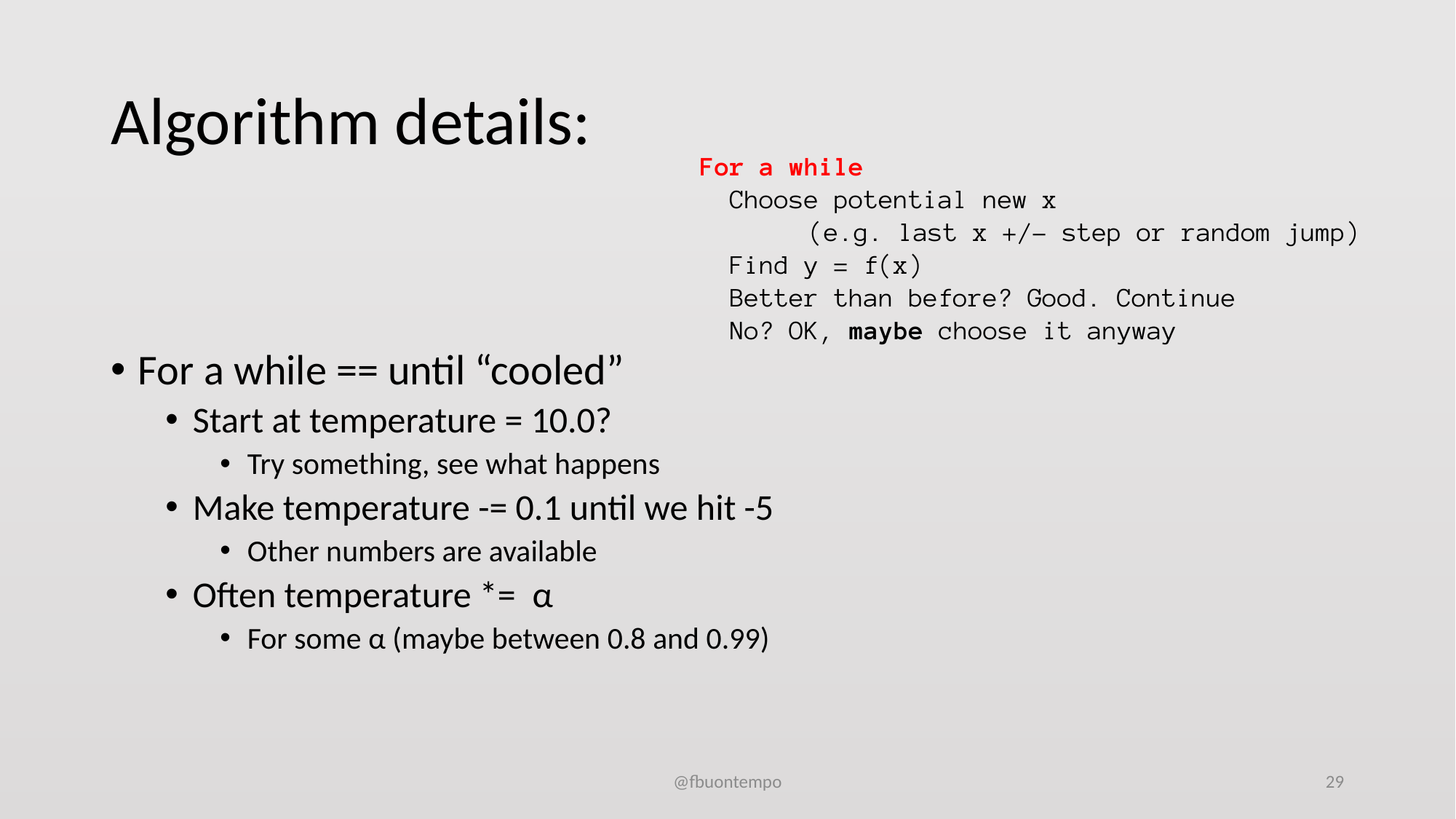

# Algorithm details:
For a while
  Choose potential new x
	(e.g. last x +/- step or random jump)
  Find y = f(x)
  Better than before? Good. Continue
  No? OK, maybe choose it anyway
For a while == until “cooled”
Start at temperature = 10.0?
Try something, see what happens
Make temperature -= 0.1 until we hit -5
Other numbers are available
Often temperature *=  α
For some α (maybe between 0.8 and 0.99)
@fbuontempo
29